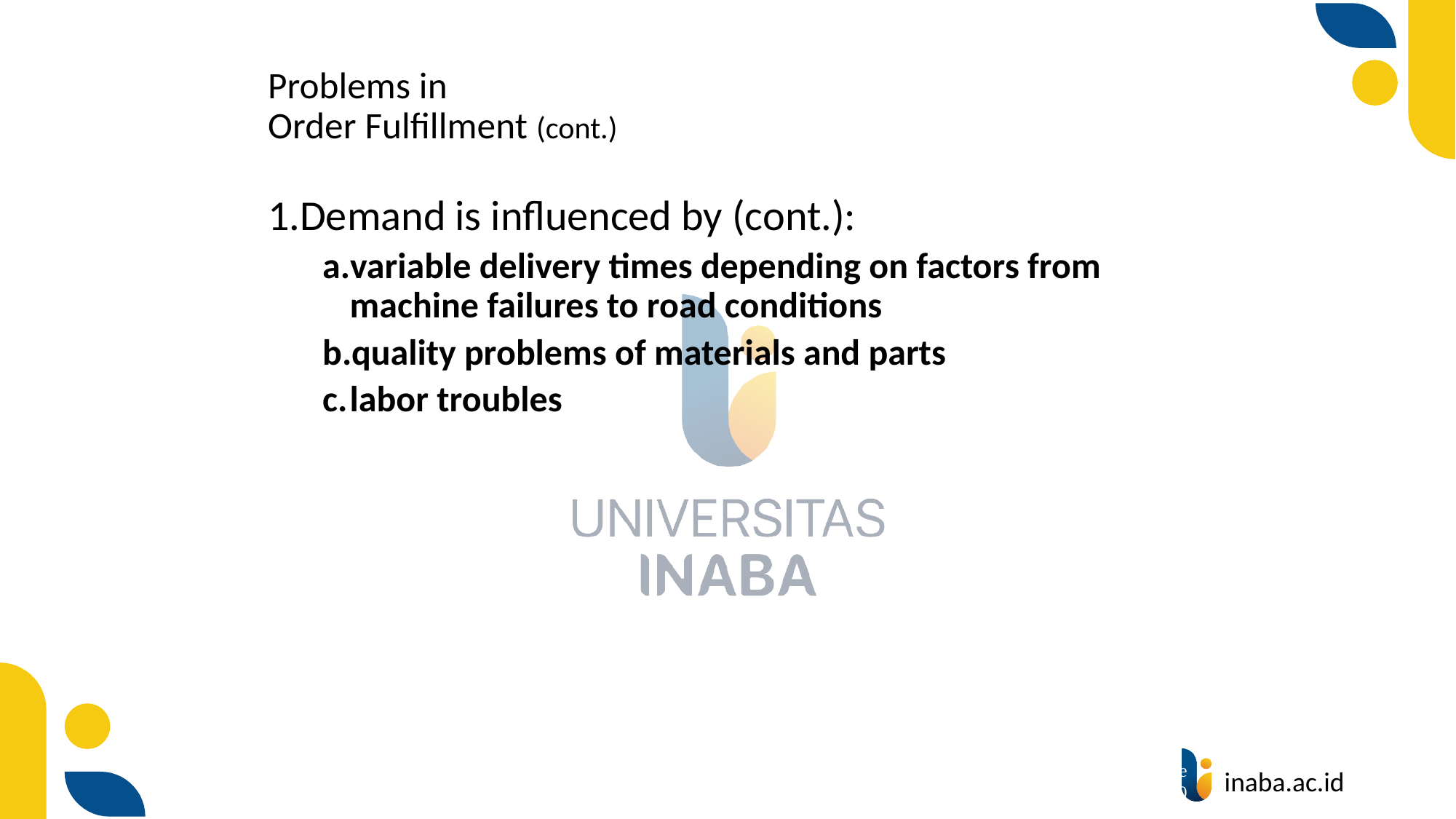

# Problems in Order Fulfillment (cont.)
Demand is influenced by (cont.):
variable delivery times depending on factors from machine failures to road conditions
quality problems of materials and parts
labor troubles
25
© Prentice Hall 2020